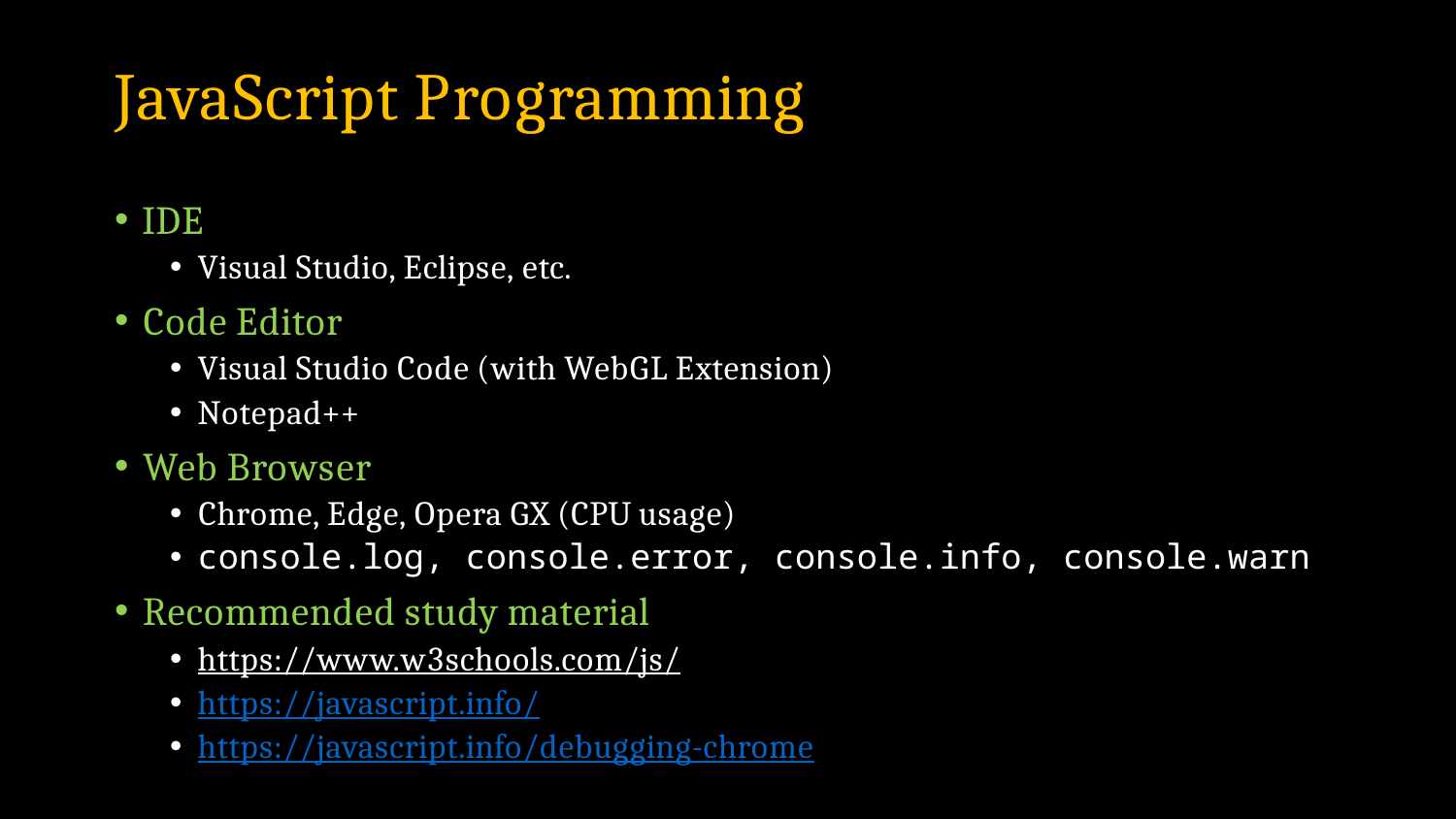

# JavaScript Programming
IDE
Visual Studio, Eclipse, etc.
Code Editor
Visual Studio Code (with WebGL Extension)
Notepad++
Web Browser
Chrome, Edge, Opera GX (CPU usage)
console.log, console.error, console.info, console.warn
Recommended study material
https://www.w3schools.com/js/
https://javascript.info/
https://javascript.info/debugging-chrome